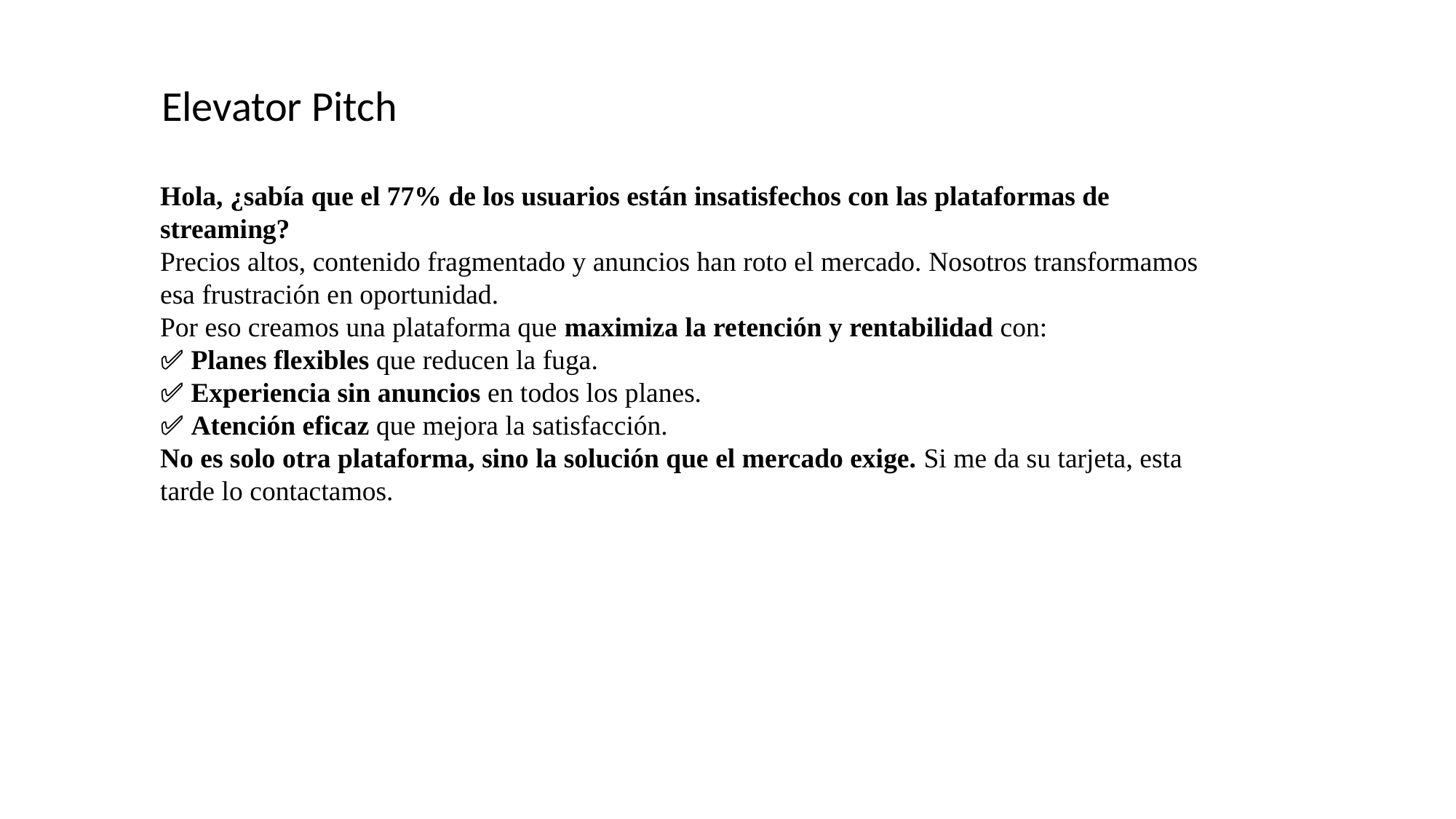

Elevator Pitch
Hola, ¿sabía que el 77% de los usuarios están insatisfechos con las plataformas de streaming?
Precios altos, contenido fragmentado y anuncios han roto el mercado. Nosotros transformamos esa frustración en oportunidad.
Por eso creamos una plataforma que maximiza la retención y rentabilidad con:
✅ Planes flexibles que reducen la fuga.
✅ Experiencia sin anuncios en todos los planes.
✅ Atención eficaz que mejora la satisfacción.
No es solo otra plataforma, sino la solución que el mercado exige. Si me da su tarjeta, esta tarde lo contactamos.